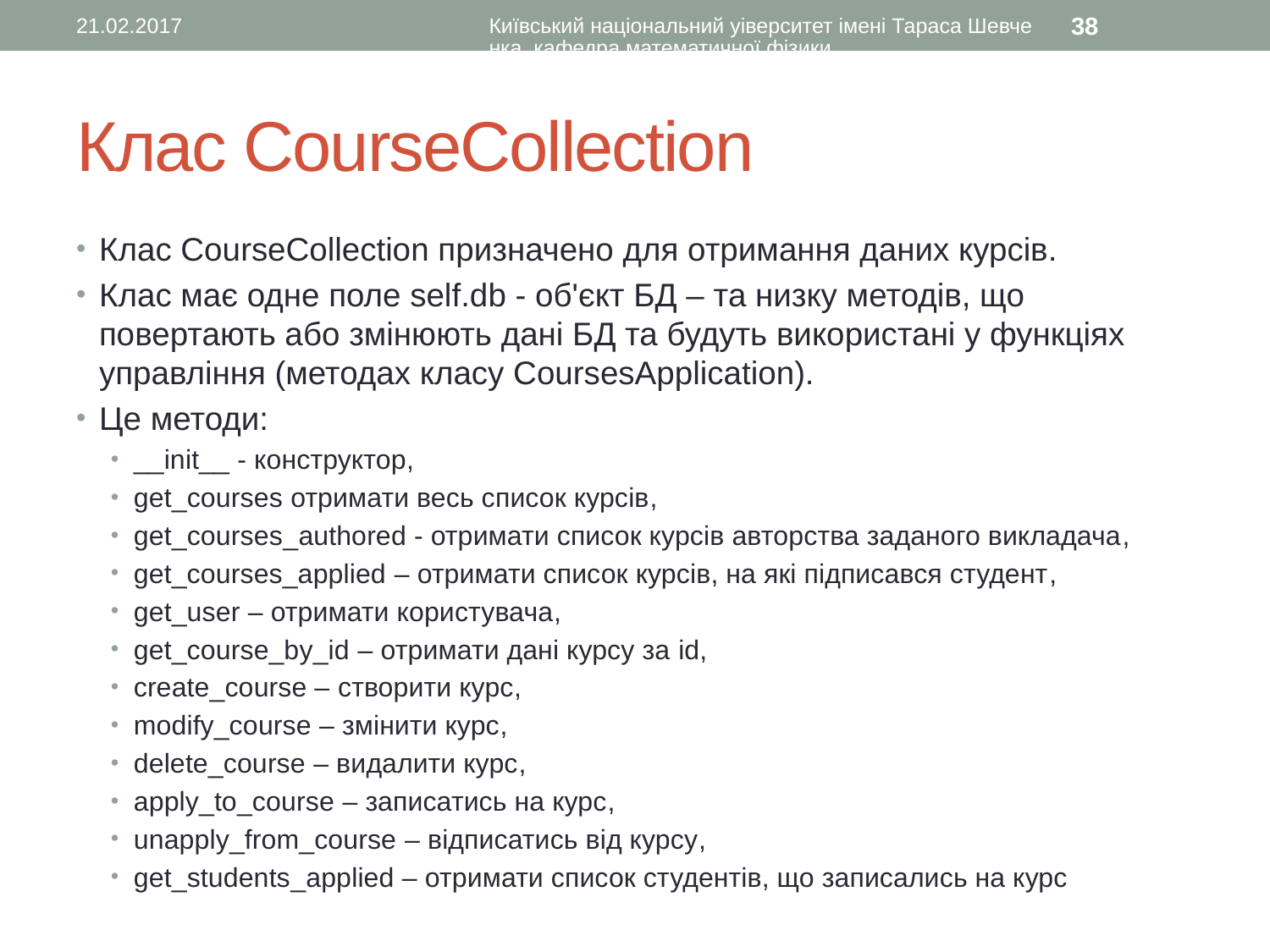

21.02.2017
Київський національний уіверситет імені Тараса Шевченка, кафедра математичної фізики
38
# Клас CourseCollection
Клас CourseCollection призначено для отримання даних курсів.
Клас має одне поле self.db - об'єкт БД – та низку методів, що повертають або змінюють дані БД та будуть використані у функціях управління (методах класу CoursesApplication).
Це методи:
__init__ - конструктор,
get_courses отримати весь список курсів,
get_courses_authored - отримати список курсів авторства заданого викладача,
get_courses_applied – отримати список курсів, на які підписався студент,
get_user – отримати користувача,
get_course_by_id – отримати дані курсу за id,
create_course – створити курс,
modify_course – змінити курс,
delete_course – видалити курс,
apply_to_course – записатись на курс,
unapply_from_course – відписатись від курсу,
get_students_applied – отримати список студентів, що записались на курс